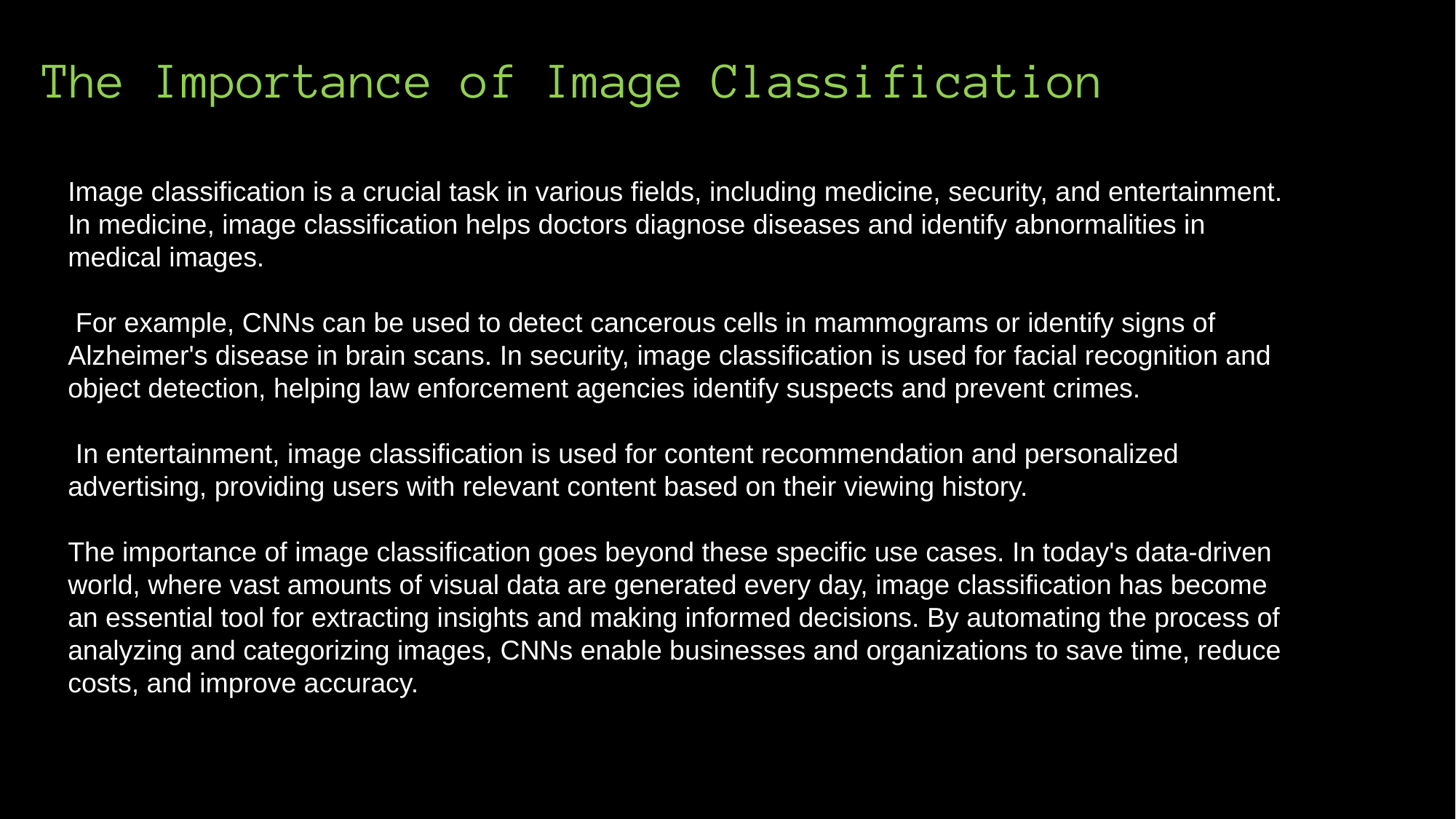

# The Importance of Image Classification
Image classification is a crucial task in various fields, including medicine, security, and entertainment. In medicine, image classification helps doctors diagnose diseases and identify abnormalities in medical images.

 For example, CNNs can be used to detect cancerous cells in mammograms or identify signs of Alzheimer's disease in brain scans. In security, image classification is used for facial recognition and object detection, helping law enforcement agencies identify suspects and prevent crimes.

 In entertainment, image classification is used for content recommendation and personalized advertising, providing users with relevant content based on their viewing history.

The importance of image classification goes beyond these specific use cases. In today's data-driven world, where vast amounts of visual data are generated every day, image classification has become an essential tool for extracting insights and making informed decisions. By automating the process of analyzing and categorizing images, CNNs enable businesses and organizations to save time, reduce costs, and improve accuracy.